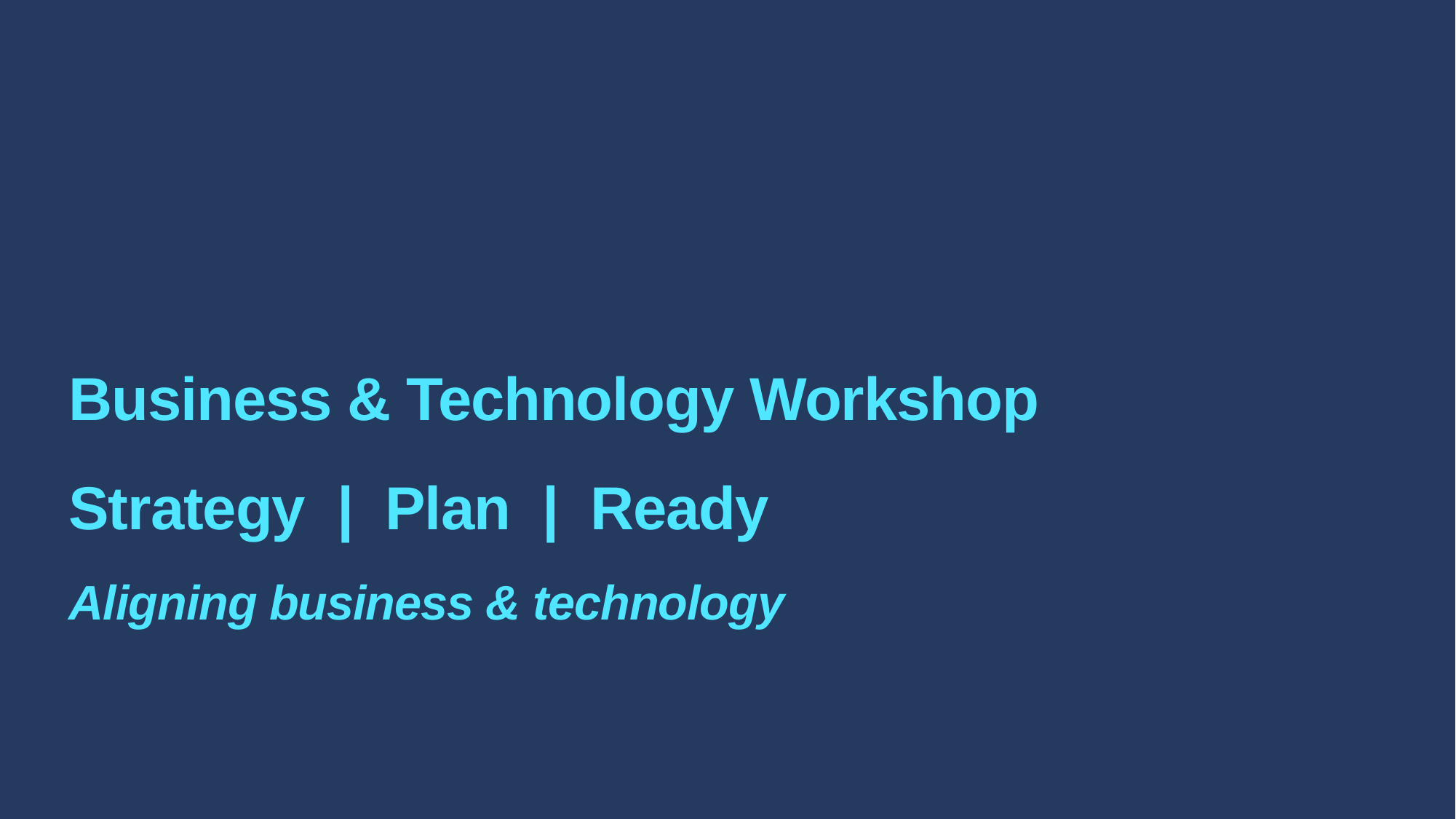

# Business & Technology Workshop Strategy  |  Plan  |  Ready Aligning business & technology